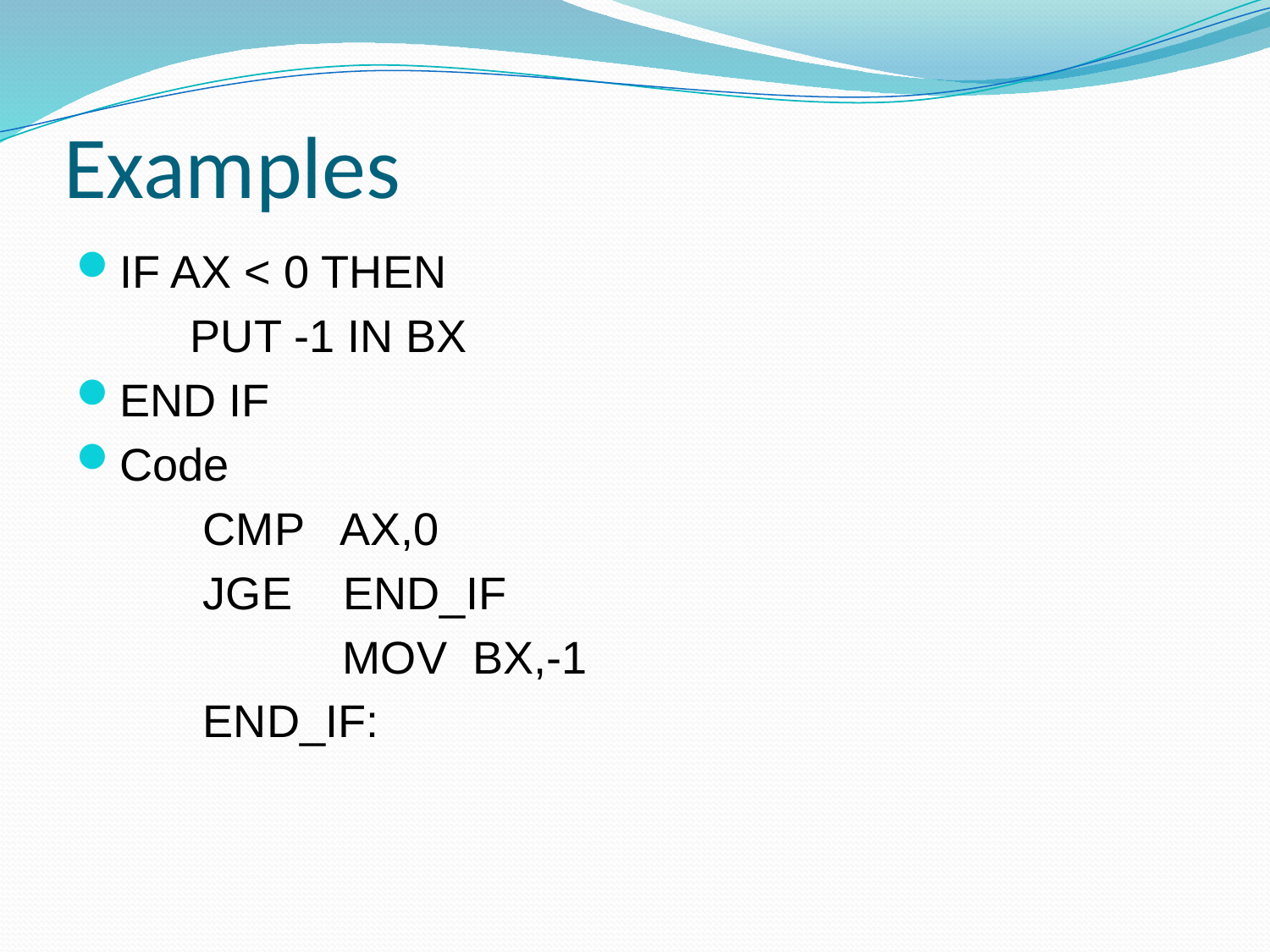

# Examples
IF AX < 0 THEN
         PUT -1 IN BX
END IF
Code
	CMP   AX,0
	JGE    END_IF
		 MOV  BX,-1
	END_IF: